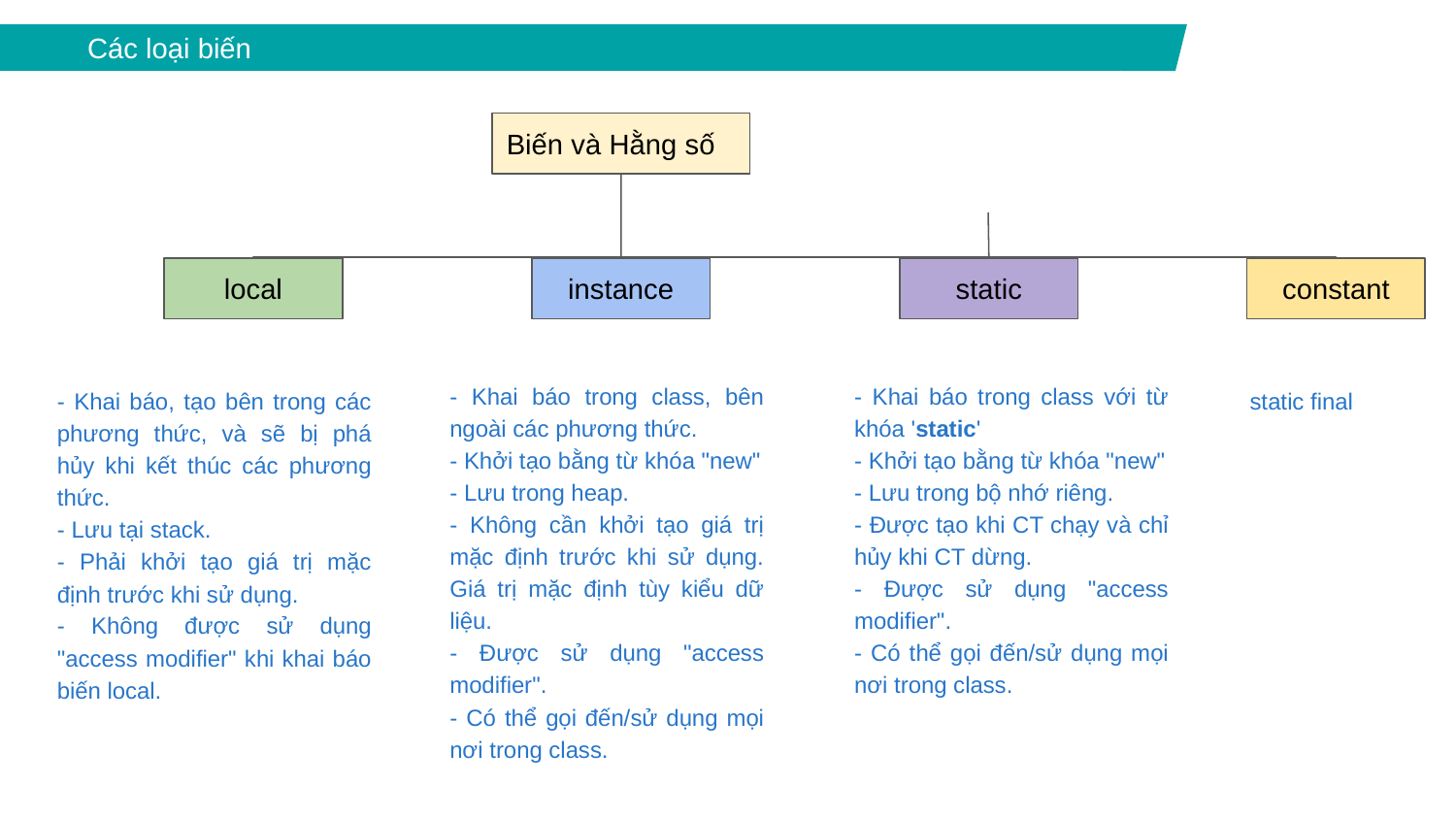

Các loại biến

Biến và Hằng số
local
instance
static
constant
- Khai báo trong class, bên ngoài các phương thức.
- Khởi tạo bằng từ khóa "new"
- Lưu trong heap.
- Không cần khởi tạo giá trị mặc định trước khi sử dụng. Giá trị mặc định tùy kiểu dữ liệu.
- Được sử dụng "access modifier".
- Có thể gọi đến/sử dụng mọi nơi trong class.
- Khai báo trong class với từ khóa 'static'
- Khởi tạo bằng từ khóa "new"
- Lưu trong bộ nhớ riêng.
- Được tạo khi CT chạy và chỉ hủy khi CT dừng.
- Được sử dụng "access modifier".
- Có thể gọi đến/sử dụng mọi nơi trong class.
- Khai báo, tạo bên trong các phương thức, và sẽ bị phá hủy khi kết thúc các phương thức.
- Lưu tại stack.
- Phải khởi tạo giá trị mặc định trước khi sử dụng.
- Không được sử dụng "access modifier" khi khai báo biến local.
static final